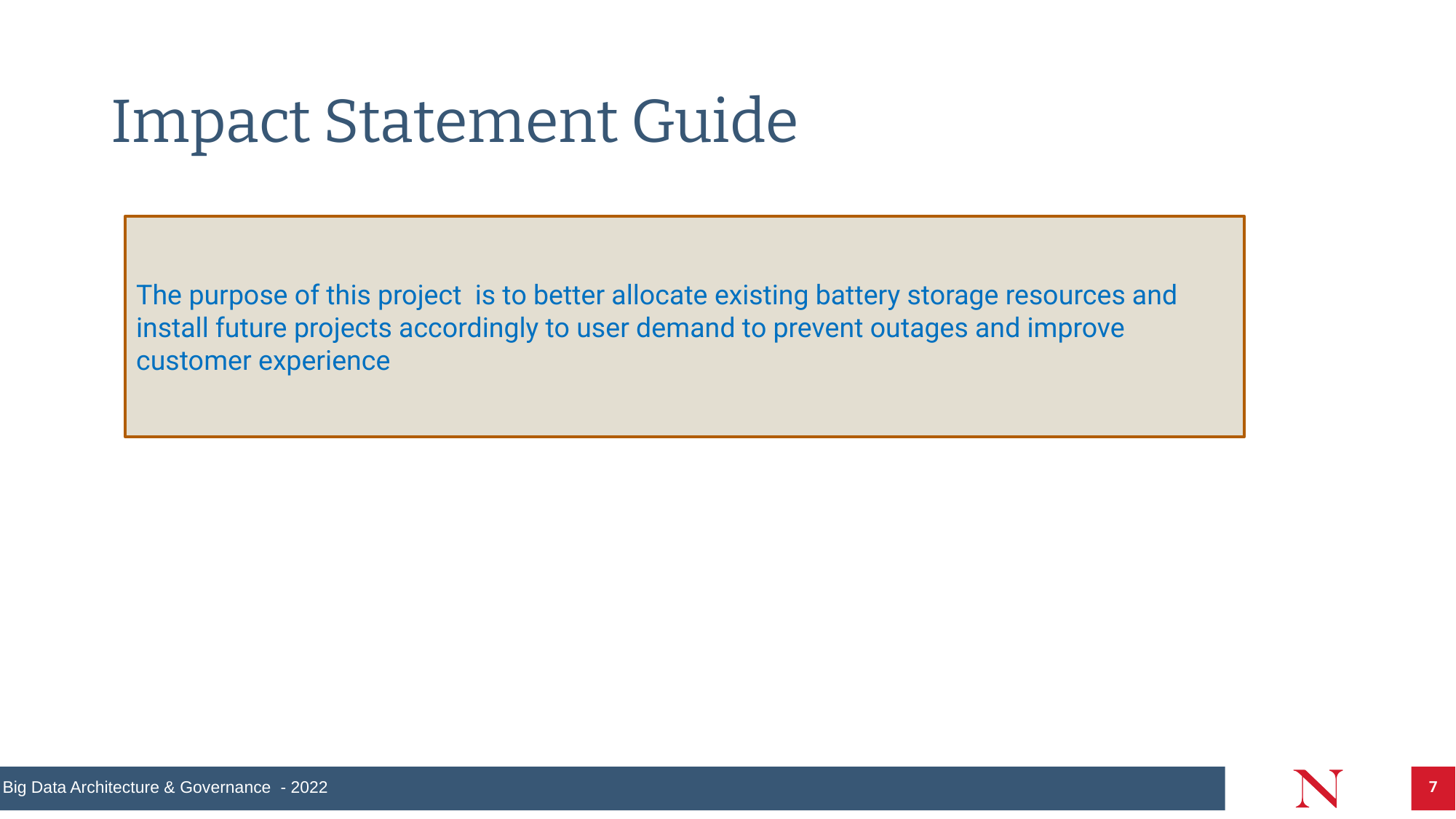

# Impact Statement Guide
The purpose of this project  is to better allocate existing battery storage resources and install future projects accordingly to user demand to prevent outages and improve customer experience